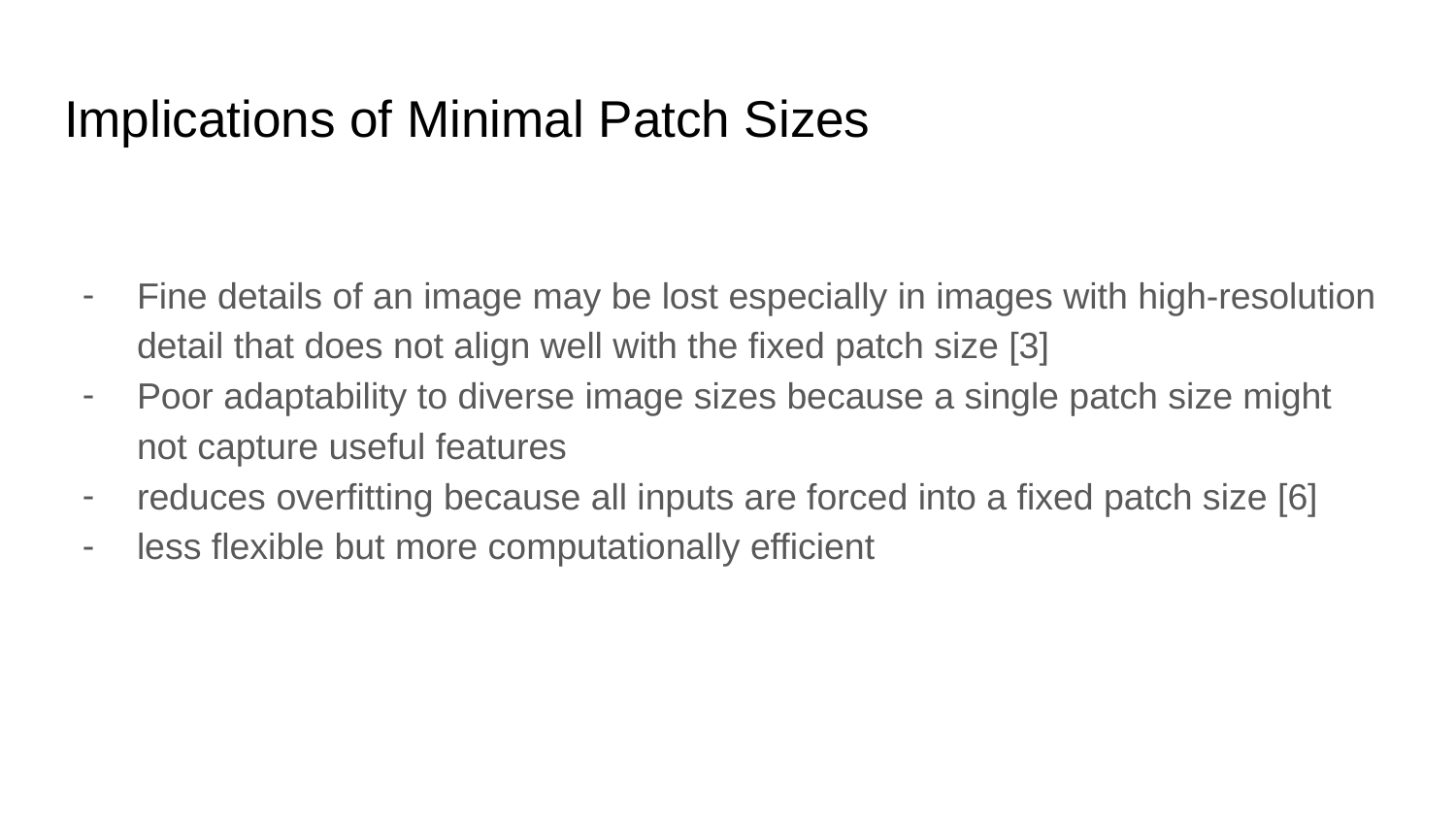

# Implications of Minimal Patch Sizes

Fine details of an image may be lost especially in images with high-resolution detail that does not align well with the fixed patch size [3]
Poor adaptability to diverse image sizes because a single patch size might not capture useful features
reduces overfitting because all inputs are forced into a fixed patch size [6]
less flexible but more computationally efficient